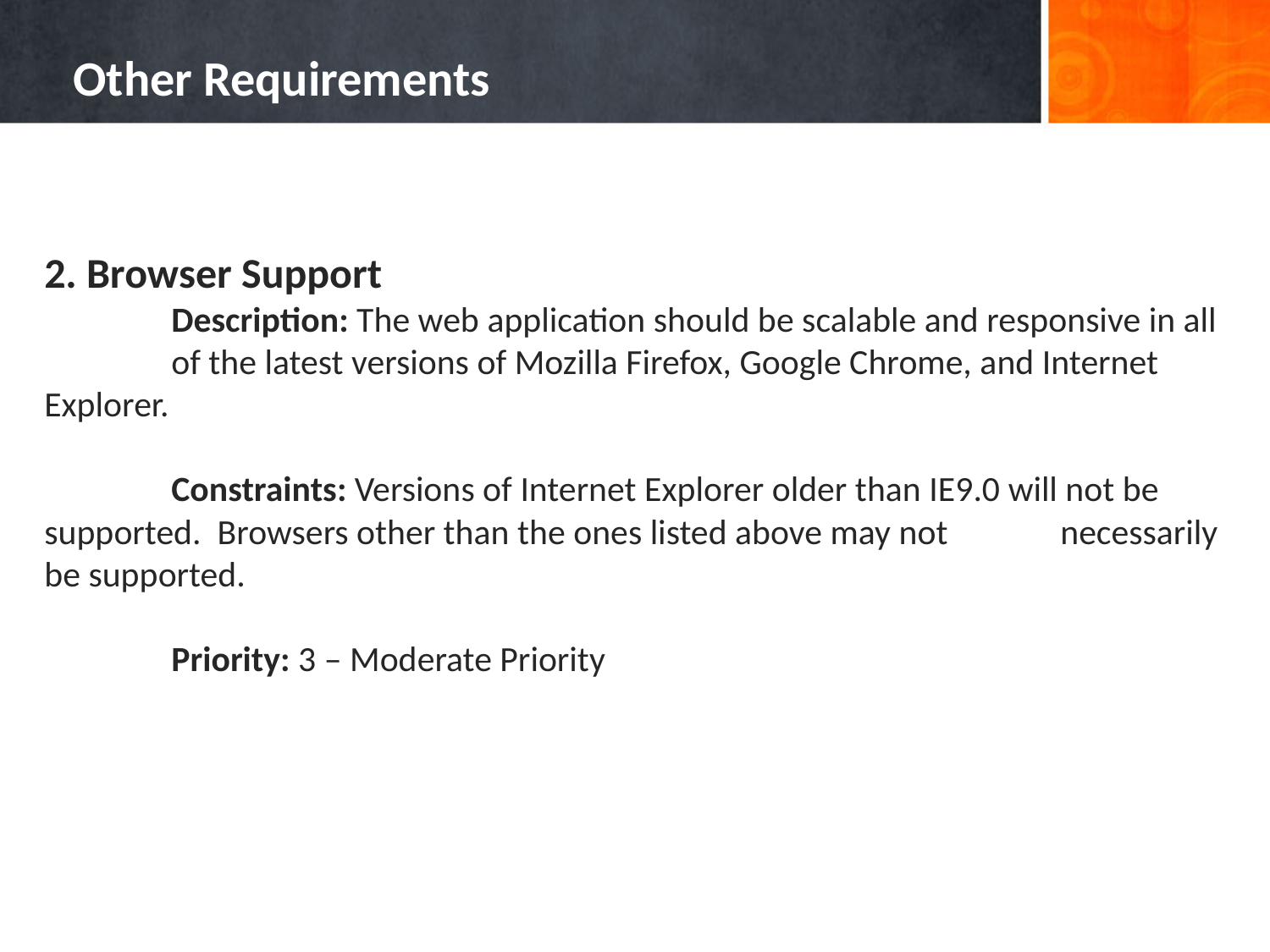

# Other Requirements
2. Browser Support
	Description: The web application should be scalable and responsive in all 	of the latest versions of Mozilla Firefox, Google Chrome, and Internet 	Explorer.

	Constraints: Versions of Internet Explorer older than IE9.0 will not be 	supported.  Browsers other than the ones listed above may not 	necessarily be supported.

	Priority: 3 – Moderate Priority